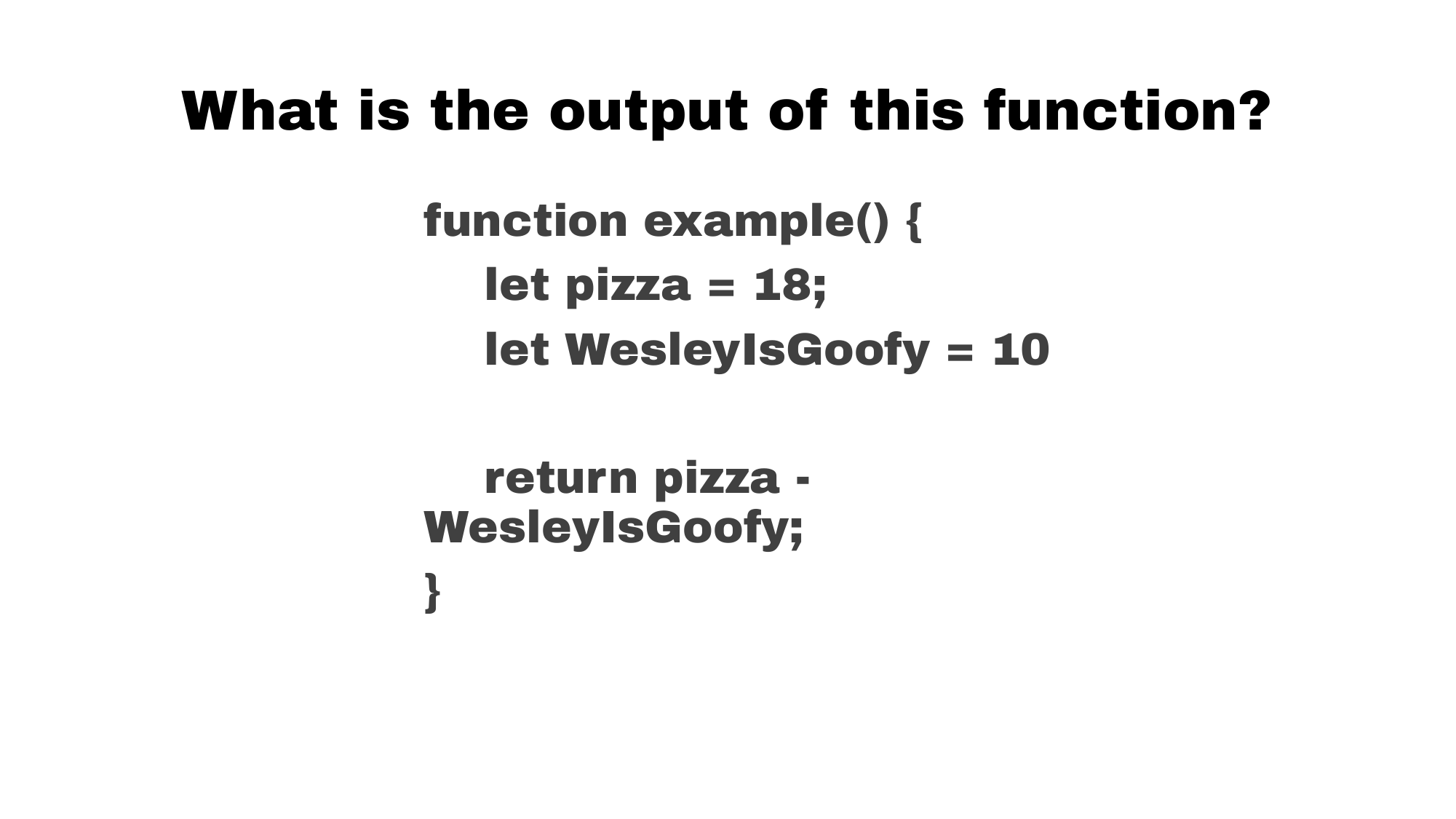

# What is the output of this function?
function example() {
    let pizza = 18;
    let WesleyIsGoofy = 10

    return pizza - WesleyIsGoofy;
}